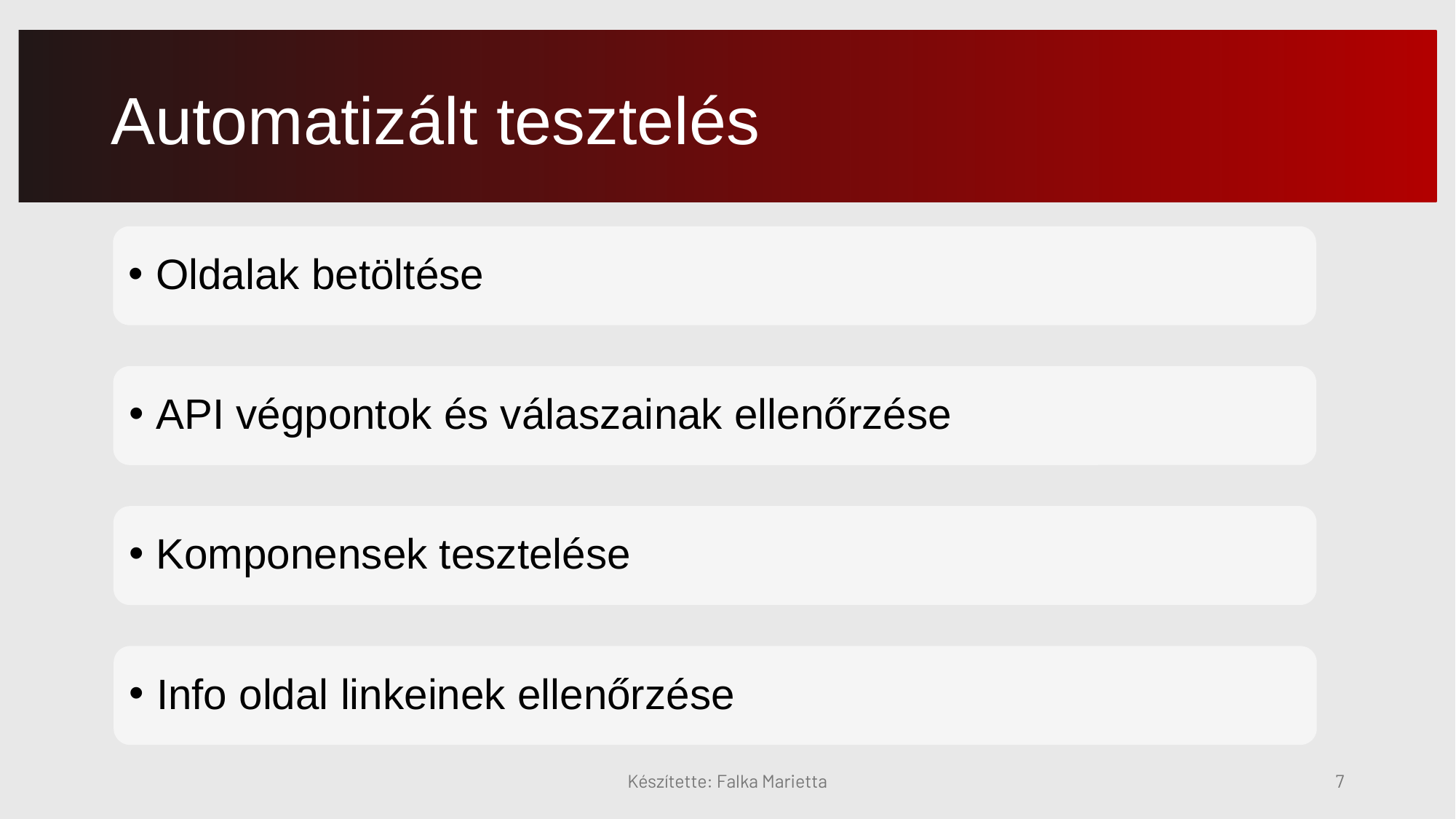

# Automatizált tesztelés
Oldalak betöltése
API végpontok és válaszainak ellenőrzése
Komponensek tesztelése
Info oldal linkeinek ellenőrzése
Készítette: Falka Marietta
7